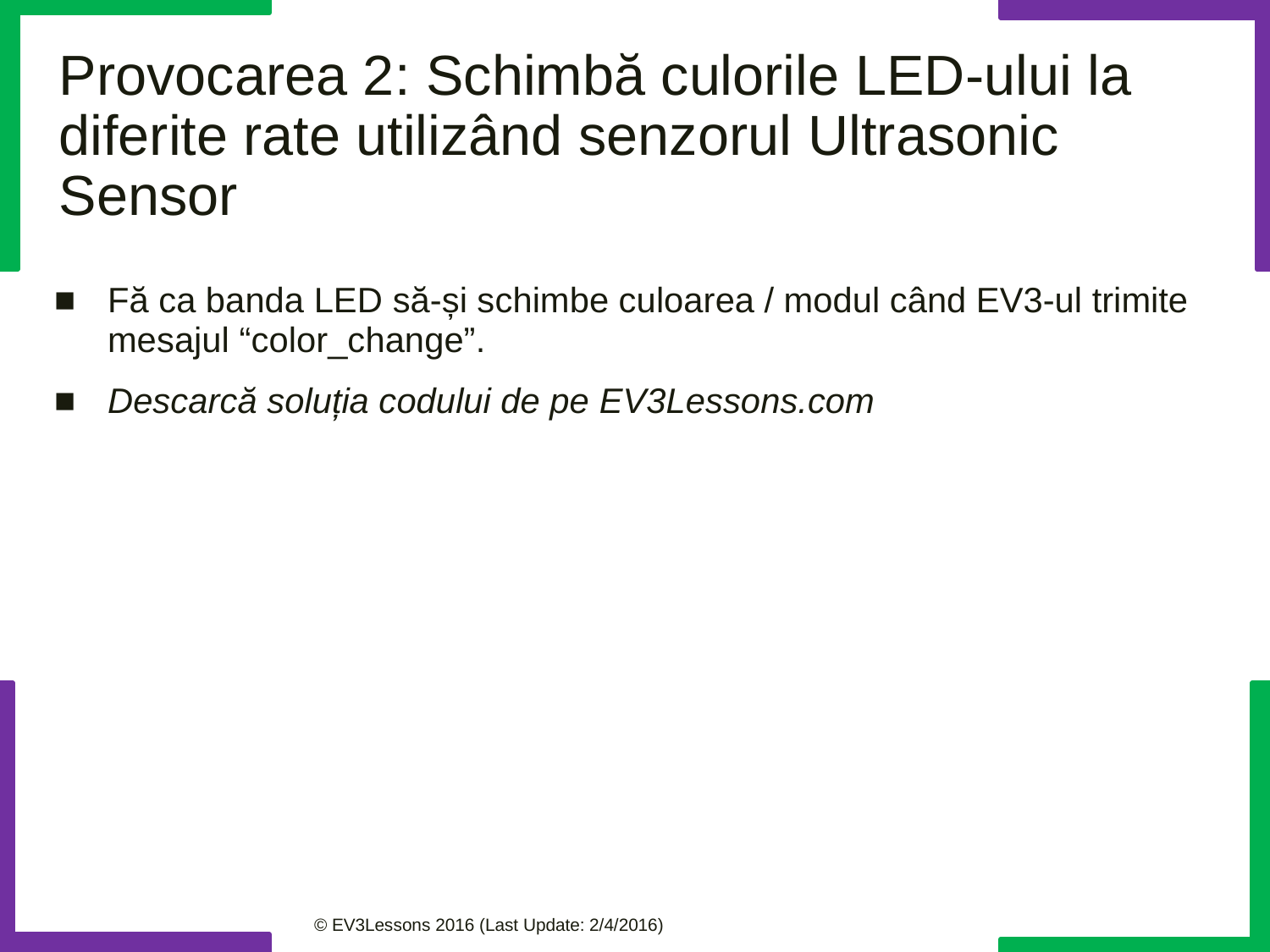

# Provocarea 2: Schimbă culorile LED-ului la diferite rate utilizând senzorul Ultrasonic Sensor
Fă ca banda LED să-și schimbe culoarea / modul când EV3-ul trimite mesajul “color_change”.
Descarcă soluția codului de pe EV3Lessons.com

© EV3Lessons 2016 (Last Update: 2/4/2016)